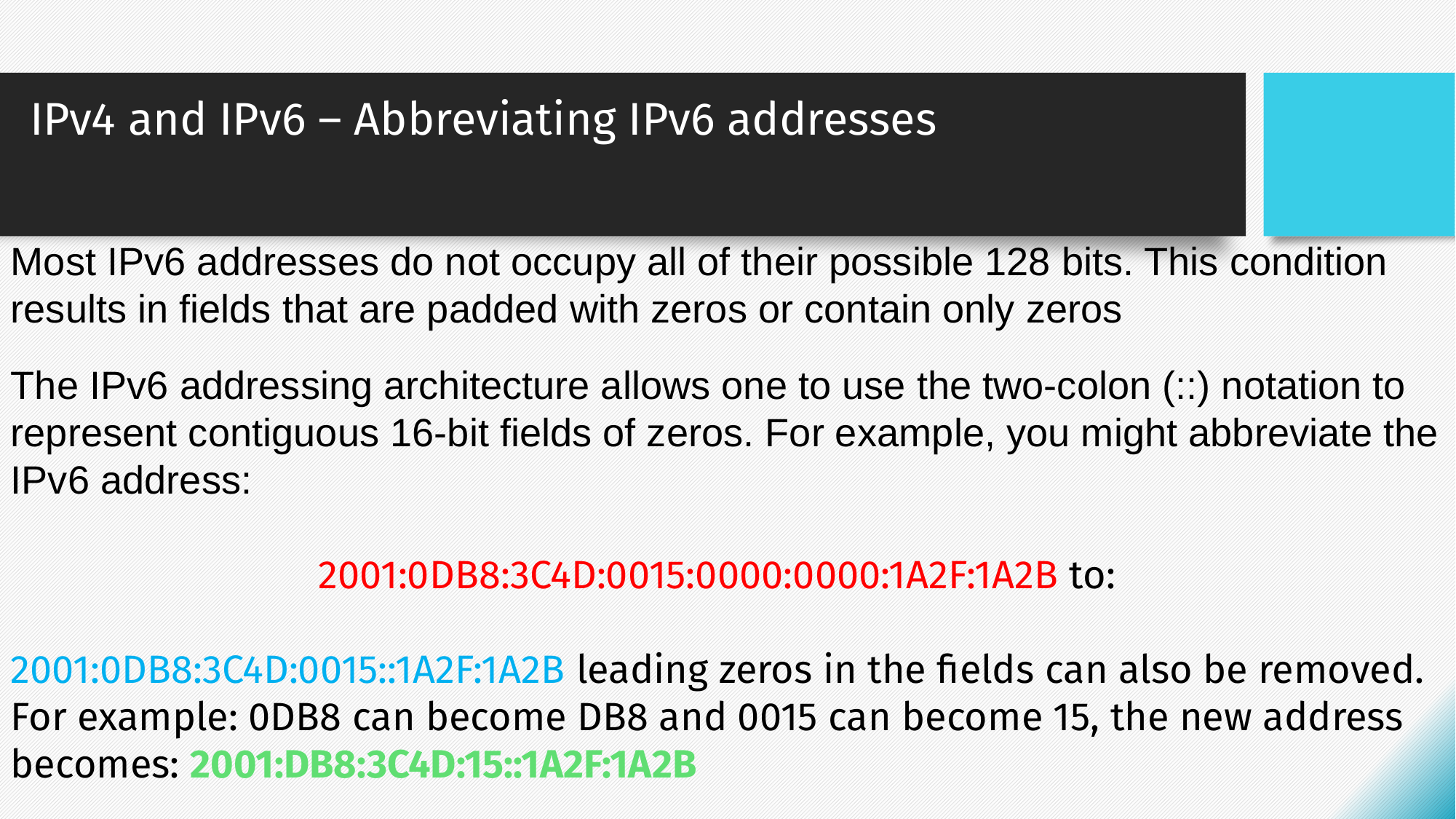

# IPv4 and IPv6 – Abbreviating IPv6 addresses
Most IPv6 addresses do not occupy all of their possible 128 bits. This condition results in fields that are padded with zeros or contain only zeros

The IPv6 addressing architecture allows one to use the two-colon (::) notation to represent contiguous 16-bit fields of zeros. For example, you might abbreviate the IPv6 address:

2001:0DB8:3C4D:0015:0000:0000:1A2F:1A2B to:

2001:0DB8:3C4D:0015::1A2F:1A2B leading zeros in the fields can also be removed. For example: 0DB8 can become DB8 and 0015 can become 15, the new address becomes: 2001:DB8:3C4D:15::1A2F:1A2B